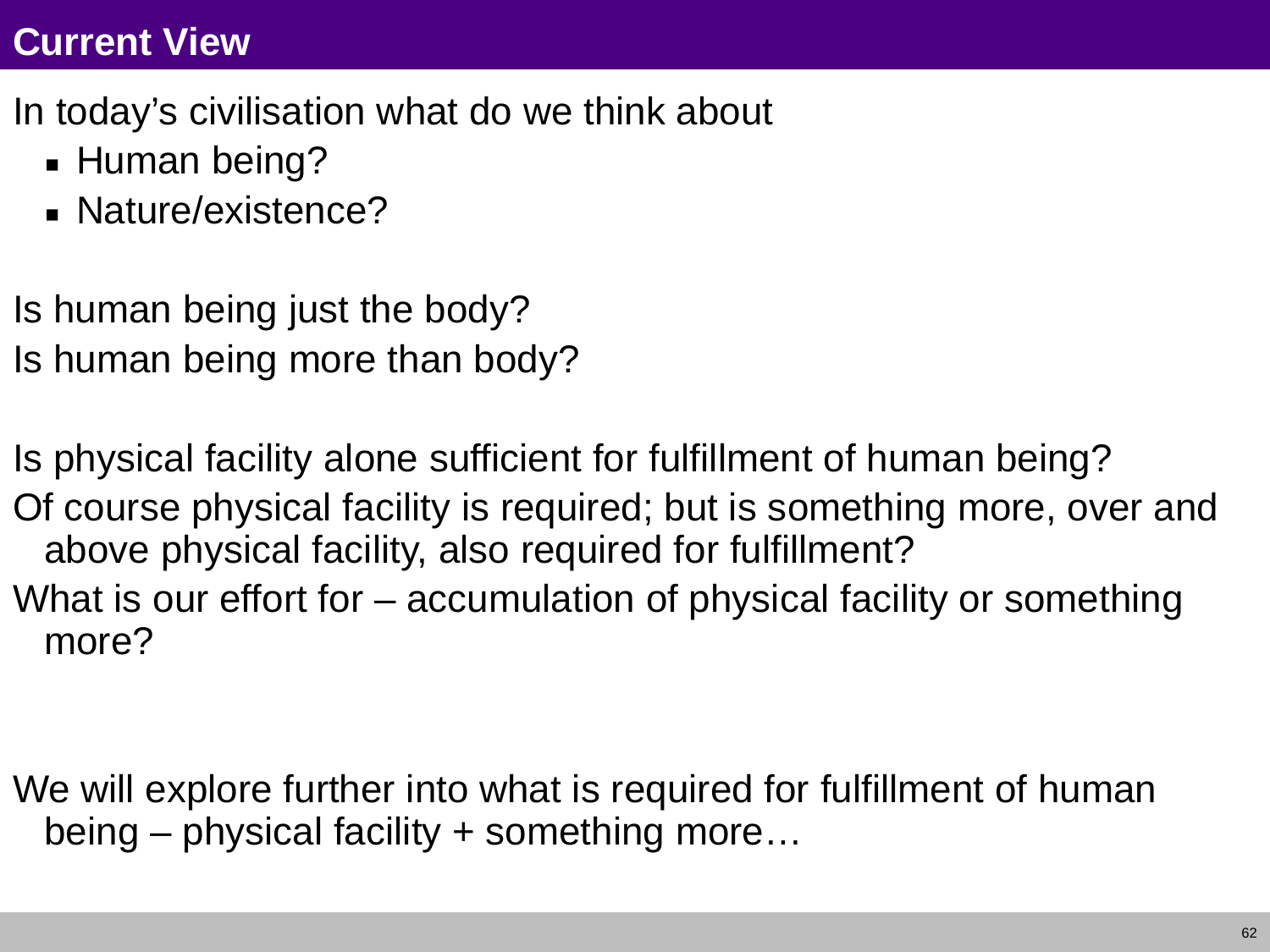

# Current View
In today’s civilisation what do we think about
Human being?
Nature/existence?

Is human being just the body?
Is human being more than body?

Is physical facility alone sufficient for fulfillment of human being?
Of course physical facility is required; but is something more, over and above physical facility, also required for fulfillment?
What is our effort for – accumulation of physical facility or something more?

We will explore further into what is required for fulfillment of human being – physical facility + something more…